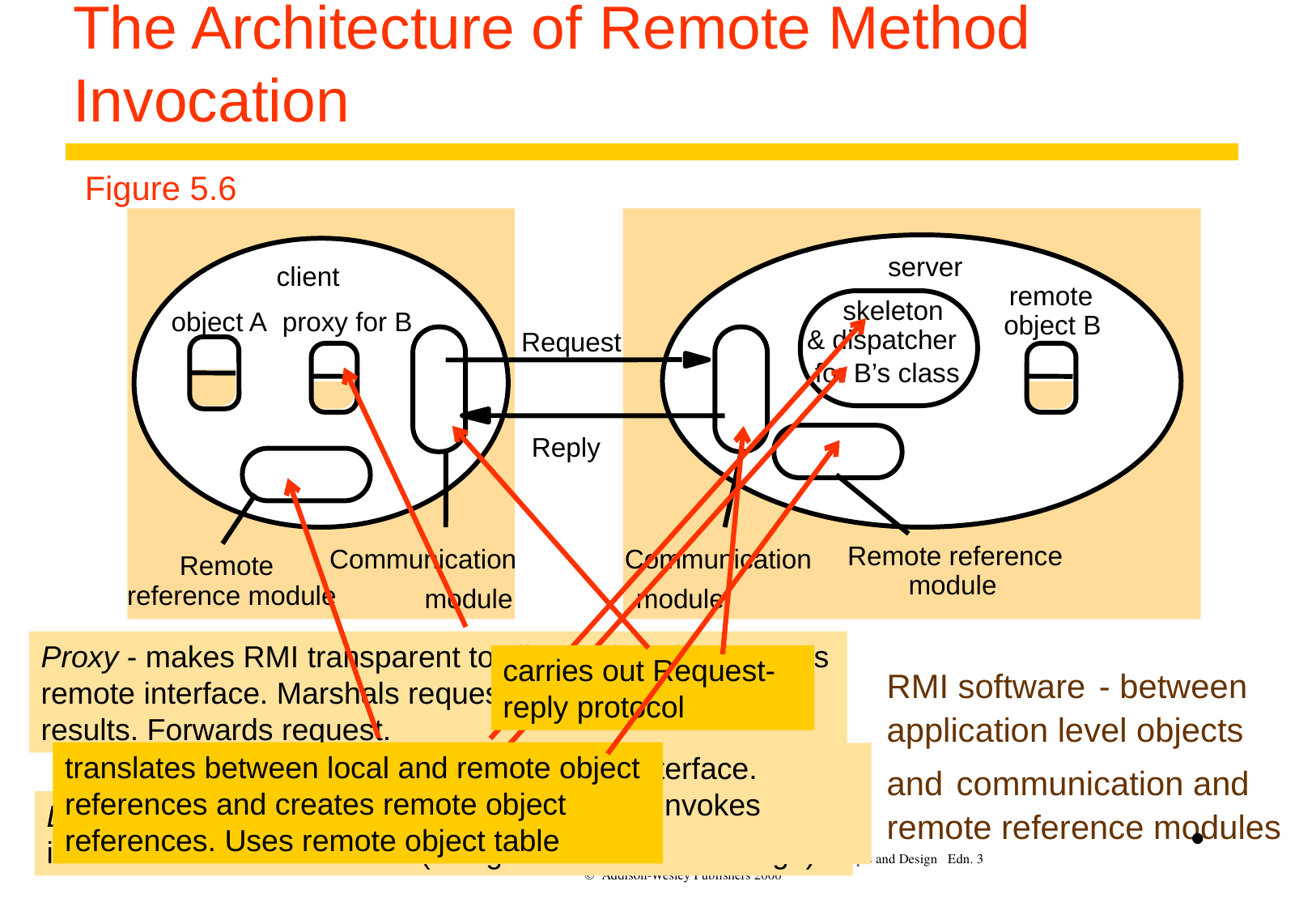

# The Architecture of Remote Method Invocation
Figure 5.6

server

client
remote

skeleton
object A
proxy for B
object B
& dispatcher
Request

for B’s class

Reply

Remote reference
Communication
Communication
Remote
 module
reference module
 module
 module

Skeleton - implements methods in remote interface. Unmarshals requests and marshals results. Invokes method in remote object.

Dispatcher - gets request from communication module and invokes method in skeleton (using methodID in message).

Proxy - makes RMI transparent to client. Class implements remote interface. Marshals requests and unmarshals results. Forwards request.

carries out Request-reply protocol

translates between local and remote object references and creates remote object references. Uses remote object table
RMI software - between application level objects and communication and remote reference modules
•
Instructor’s Guide for  Coulouris, Dollimore and Kindberg   Distributed Systems: Concepts and Design   Edn. 3
©  Addison-Wesley Publishers 2000